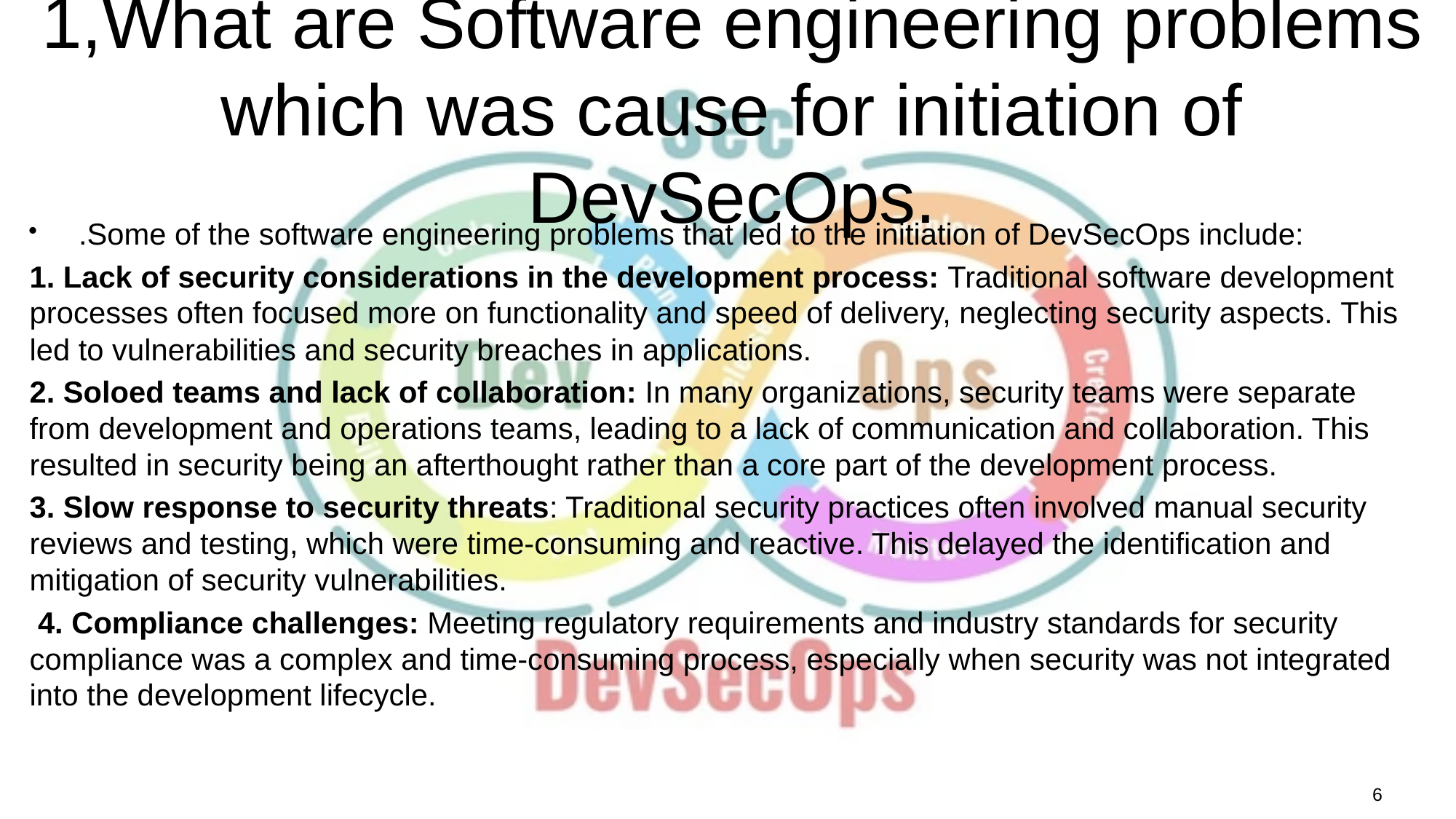

# 1,What are Software engineering problems which was cause for initiation of DevSecOps.
.Some of the software engineering problems that led to the initiation of DevSecOps include:
1. Lack of security considerations in the development process: Traditional software development processes often focused more on functionality and speed of delivery, neglecting security aspects. This led to vulnerabilities and security breaches in applications.
2. Soloed teams and lack of collaboration: In many organizations, security teams were separate from development and operations teams, leading to a lack of communication and collaboration. This resulted in security being an afterthought rather than a core part of the development process.
3. Slow response to security threats: Traditional security practices often involved manual security reviews and testing, which were time-consuming and reactive. This delayed the identification and mitigation of security vulnerabilities.
 4. Compliance challenges: Meeting regulatory requirements and industry standards for security compliance was a complex and time-consuming process, especially when security was not integrated into the development lifecycle.

6